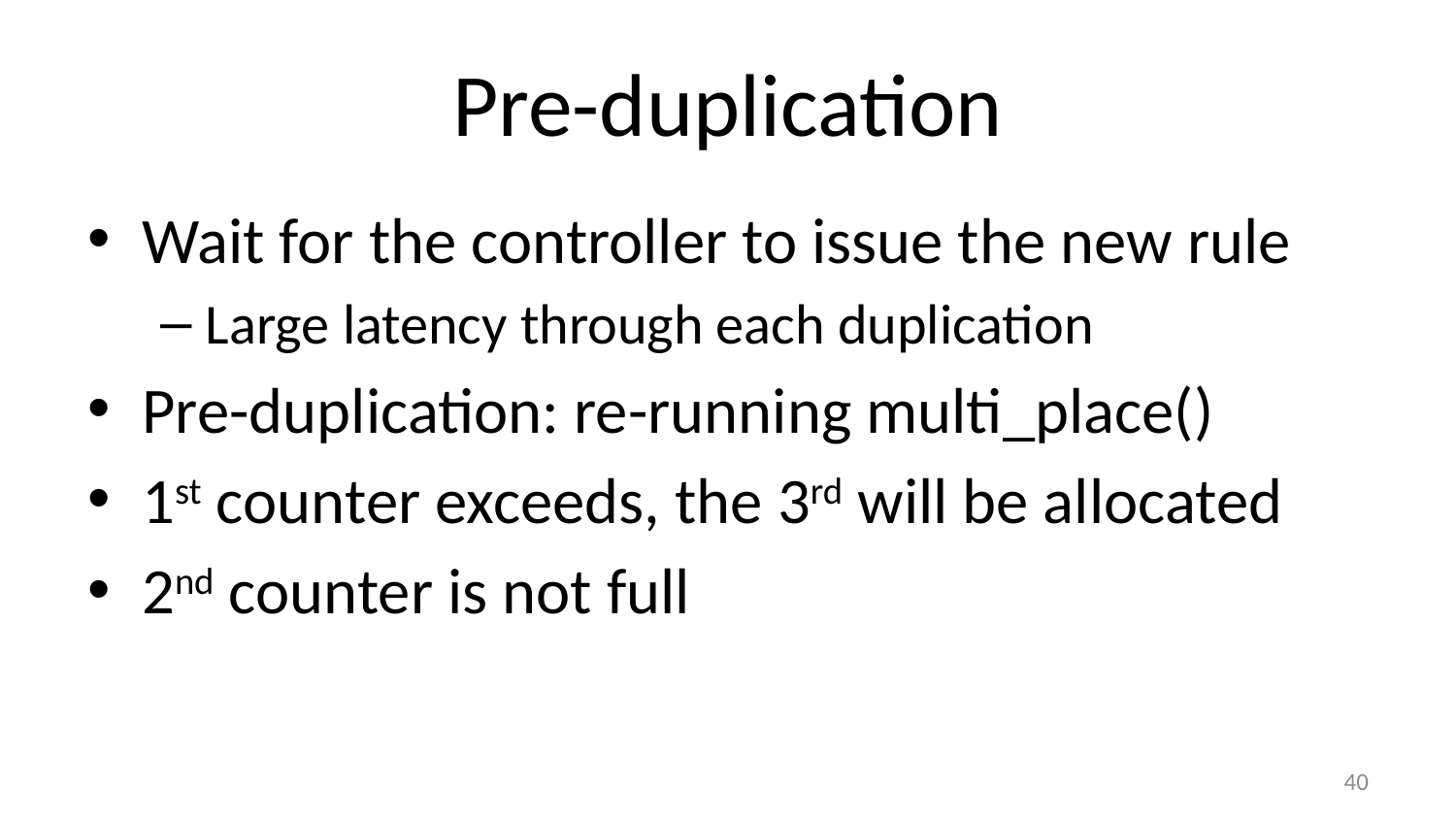

# Pre-duplication
Wait for the controller to issue the new rule
Large latency through each duplication
Pre-duplication: re-running multi_place()
1st counter exceeds, the 3rd will be allocated
2nd counter is not full
40